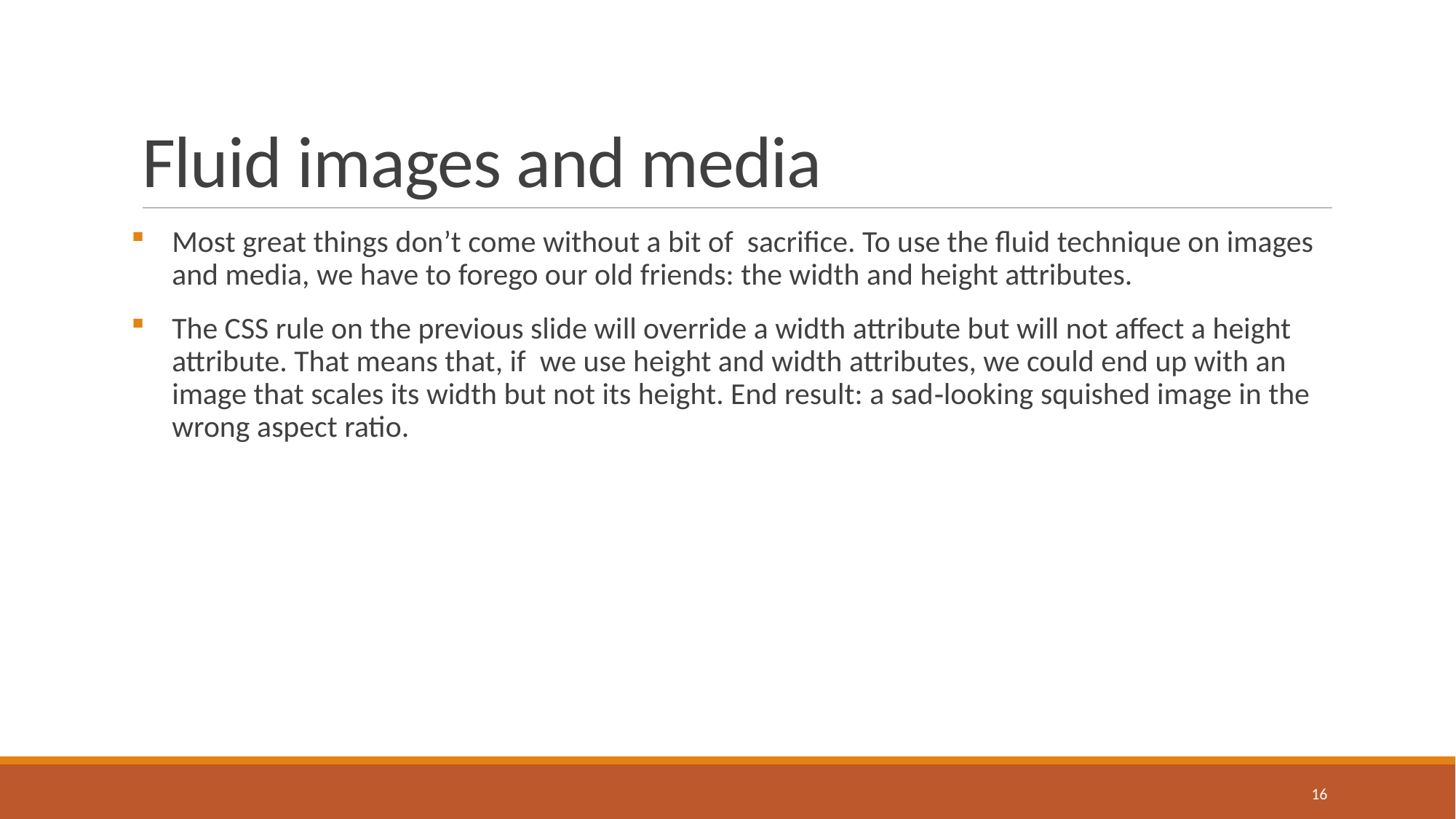

# Fluid images and media
Most great things don’t come without a bit of  sacrifice. To use the fluid technique on images and media, we have to forego our old friends: the width and height attributes.
The CSS rule on the previous slide will override a width attribute but will not affect a height attribute. That means that, if  we use height and width attributes, we could end up with an image that scales its width but not its height. End result: a sad‑looking squished image in the wrong aspect ratio.
16